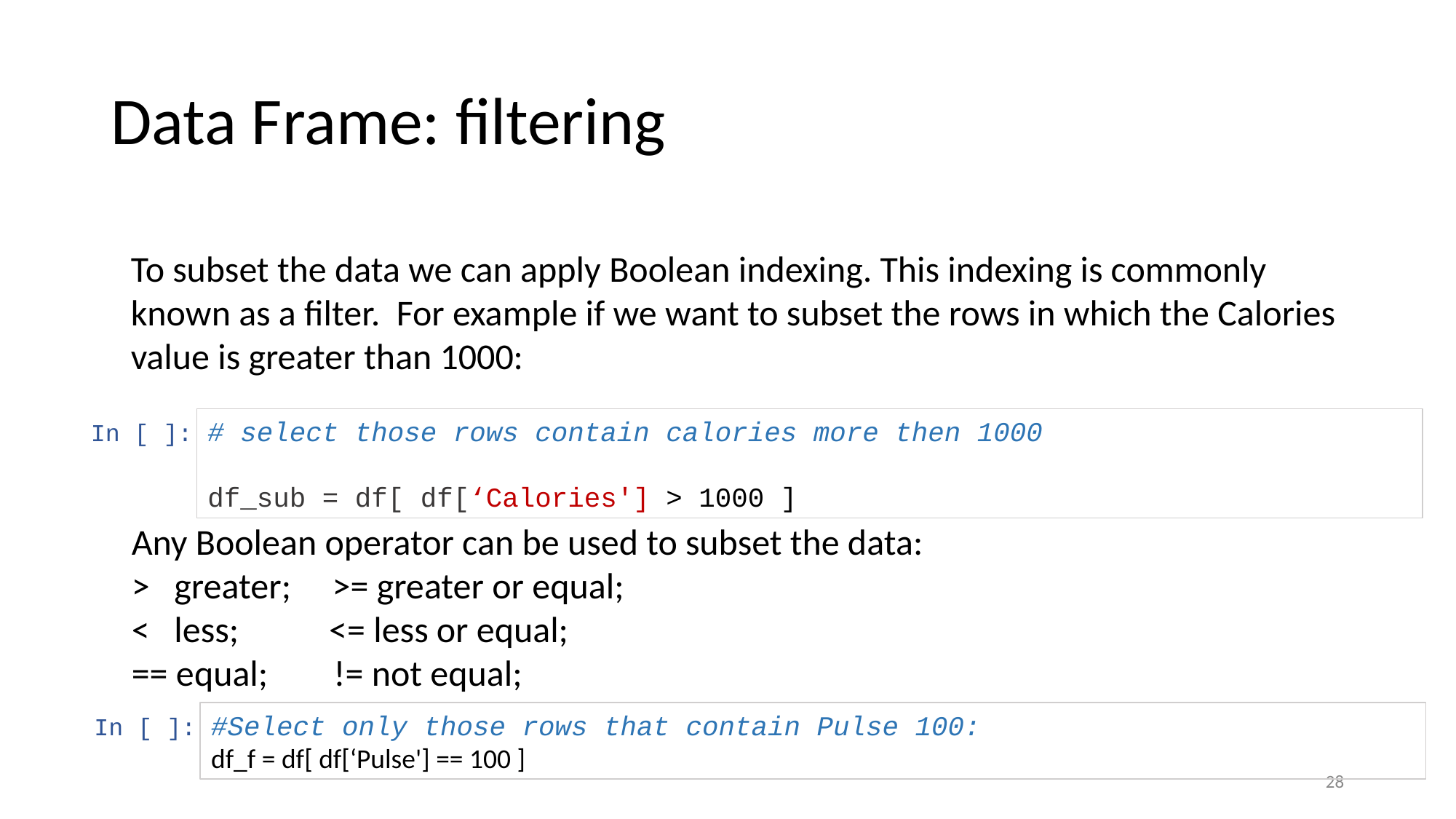

# Data Frame: filtering
To subset the data we can apply Boolean indexing. This indexing is commonly known as a filter.  For example if we want to subset the rows in which the Calories value is greater than 1000:

         In [ ]:
# select those rows contain calories more then 1000

df_sub = df[ df[‘Calories'] > 1000 ]
Any Boolean operator can be used to subset the data:
>   greater;     >= greater or equal;
<   less;           <= less or equal;
== equal;        != not equal;
         In [ ]:
#Select only those rows that contain Pulse 100:
df_f = df[ df[‘Pulse'] == 100 ]
28